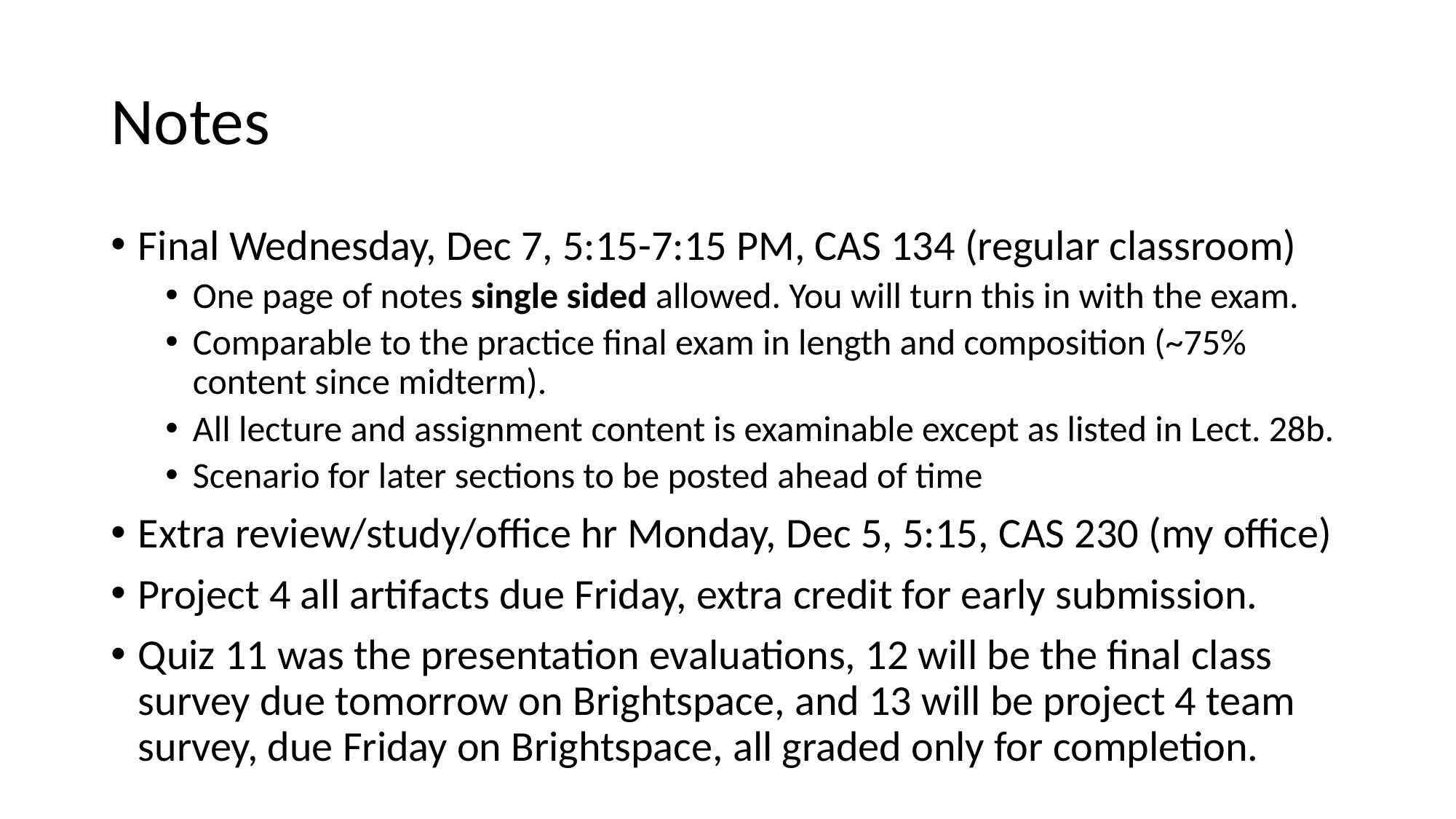

# Notes
Final Wednesday, Dec 7, 5:15-7:15 PM, CAS 134 (regular classroom)
One page of notes single sided allowed. You will turn this in with the exam.
Comparable to the practice final exam in length and composition (~75% content since midterm).
All lecture and assignment content is examinable except as listed in Lect. 28b.
Scenario for later sections to be posted ahead of time
Extra review/study/office hr Monday, Dec 5, 5:15, CAS 230 (my office)
Project 4 all artifacts due Friday, extra credit for early submission.
Quiz 11 was the presentation evaluations, 12 will be the final class survey due tomorrow on Brightspace, and 13 will be project 4 team survey, due Friday on Brightspace, all graded only for completion.